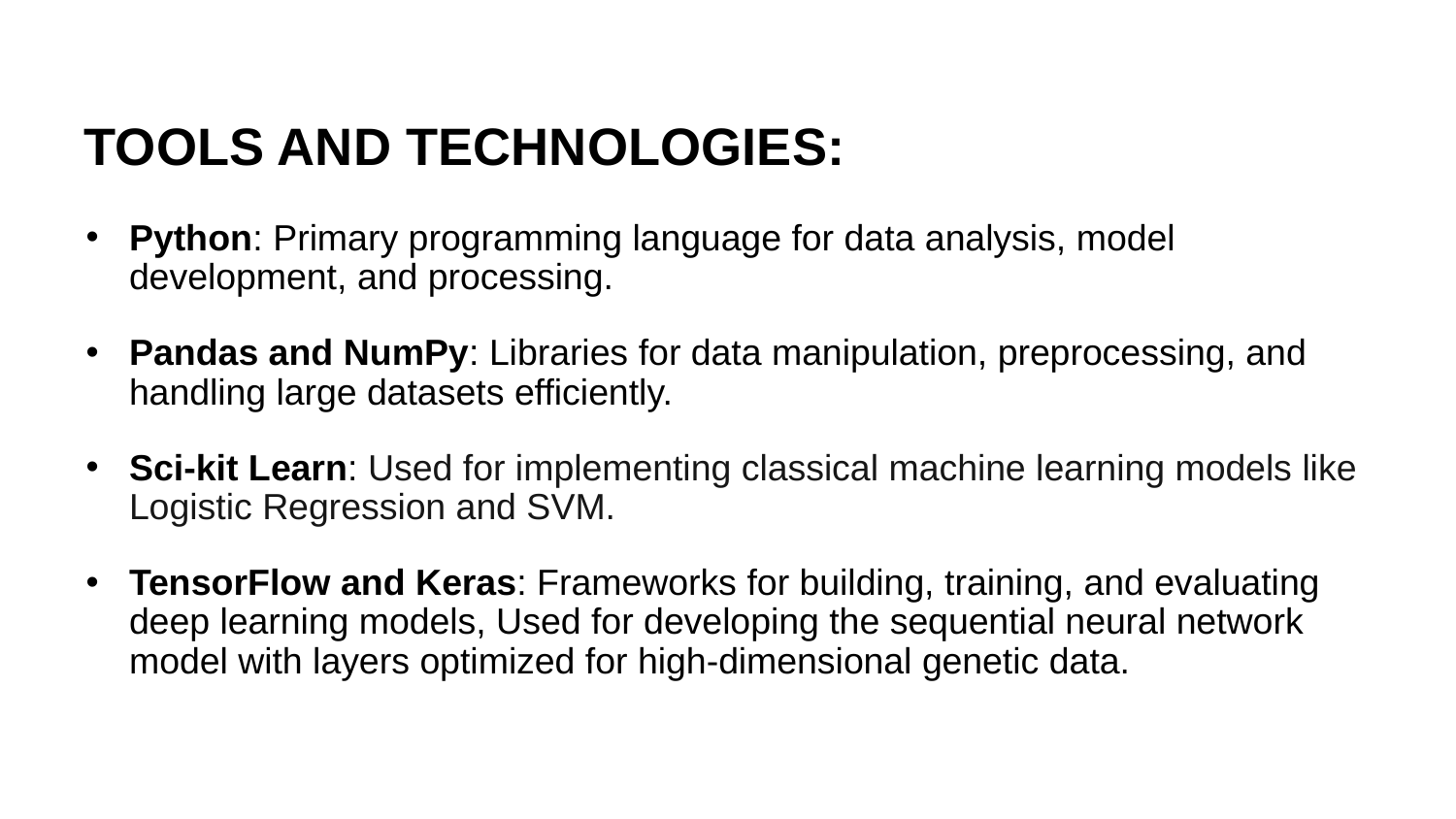

TOOLS AND TECHNOLOGIES:

Python: Primary programming language for data analysis, model development, and processing.
Pandas and NumPy: Libraries for data manipulation, preprocessing, and handling large datasets efficiently.
Sci-kit Learn: Used for implementing classical machine learning models like Logistic Regression and SVM.
TensorFlow and Keras: Frameworks for building, training, and evaluating deep learning models, Used for developing the sequential neural network model with layers optimized for high-dimensional genetic data.